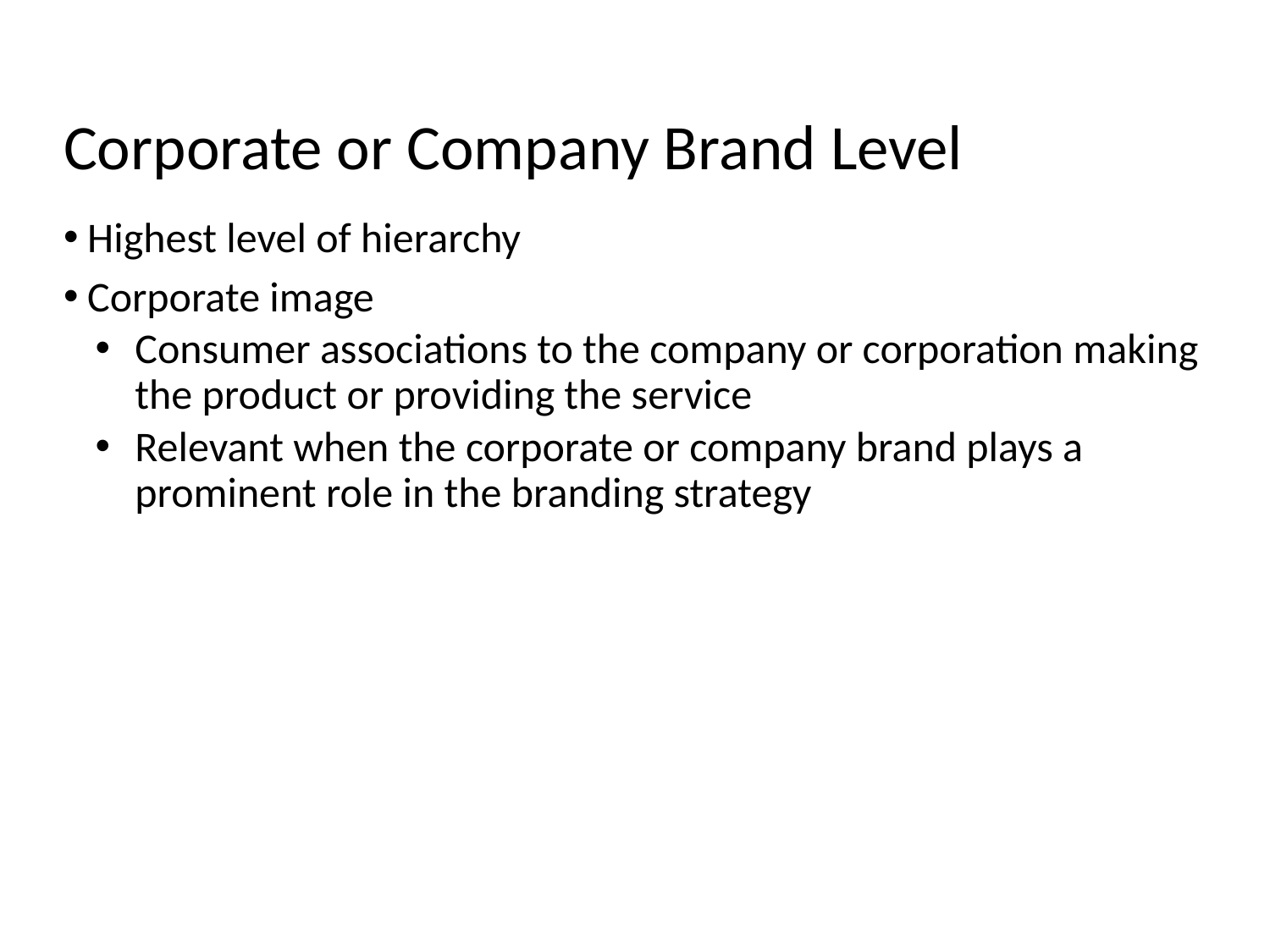

# Corporate or Company Brand Level
Highest level of hierarchy
Corporate image
Consumer associations to the company or corporation making the product or providing the service
Relevant when the corporate or company brand plays a prominent role in the branding strategy